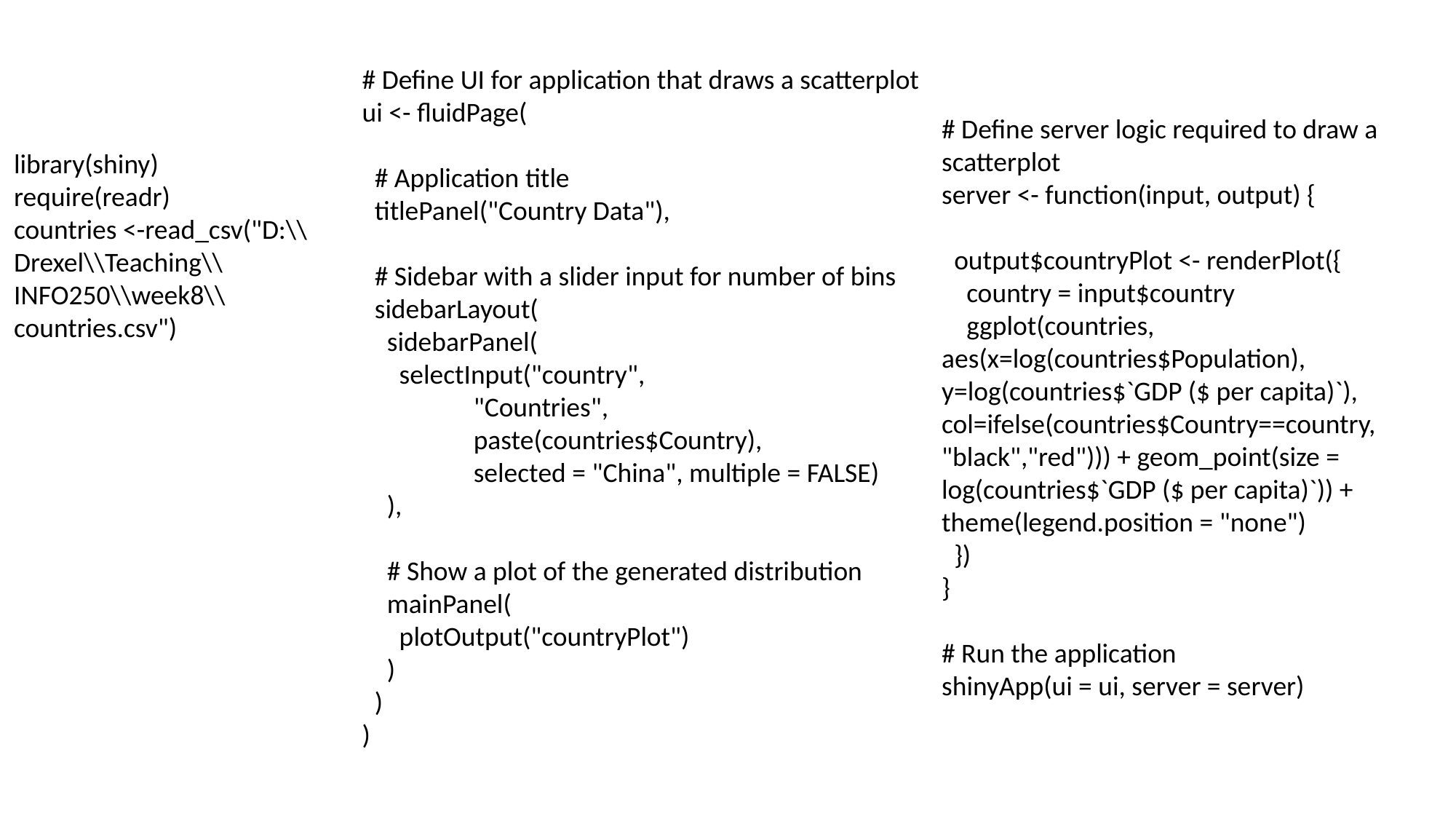

# Define UI for application that draws a scatterplot
ui <- fluidPage(

  # Application title
  titlePanel("Country Data"),

  # Sidebar with a slider input for number of bins
  sidebarLayout(
    sidebarPanel(
      selectInput("country",
                  "Countries",
                  paste(countries$Country),
                  selected = "China", multiple = FALSE)
    ),

    # Show a plot of the generated distribution
    mainPanel(
      plotOutput("countryPlot")
    )
  )
)
# Define server logic required to draw a scatterplot
server <- function(input, output) {

  output$countryPlot <- renderPlot({
    country = input$country
    ggplot(countries, aes(x=log(countries$Population), y=log(countries$`GDP ($ per capita)`), col=ifelse(countries$Country==country, "black","red"))) + geom_point(size = log(countries$`GDP ($ per capita)`)) + theme(legend.position = "none")
  })
}

# Run the application
shinyApp(ui = ui, server = server)
library(shiny)
require(readr)
countries <-read_csv("D:\\Drexel\\Teaching\\INFO250\\week8\\countries.csv")